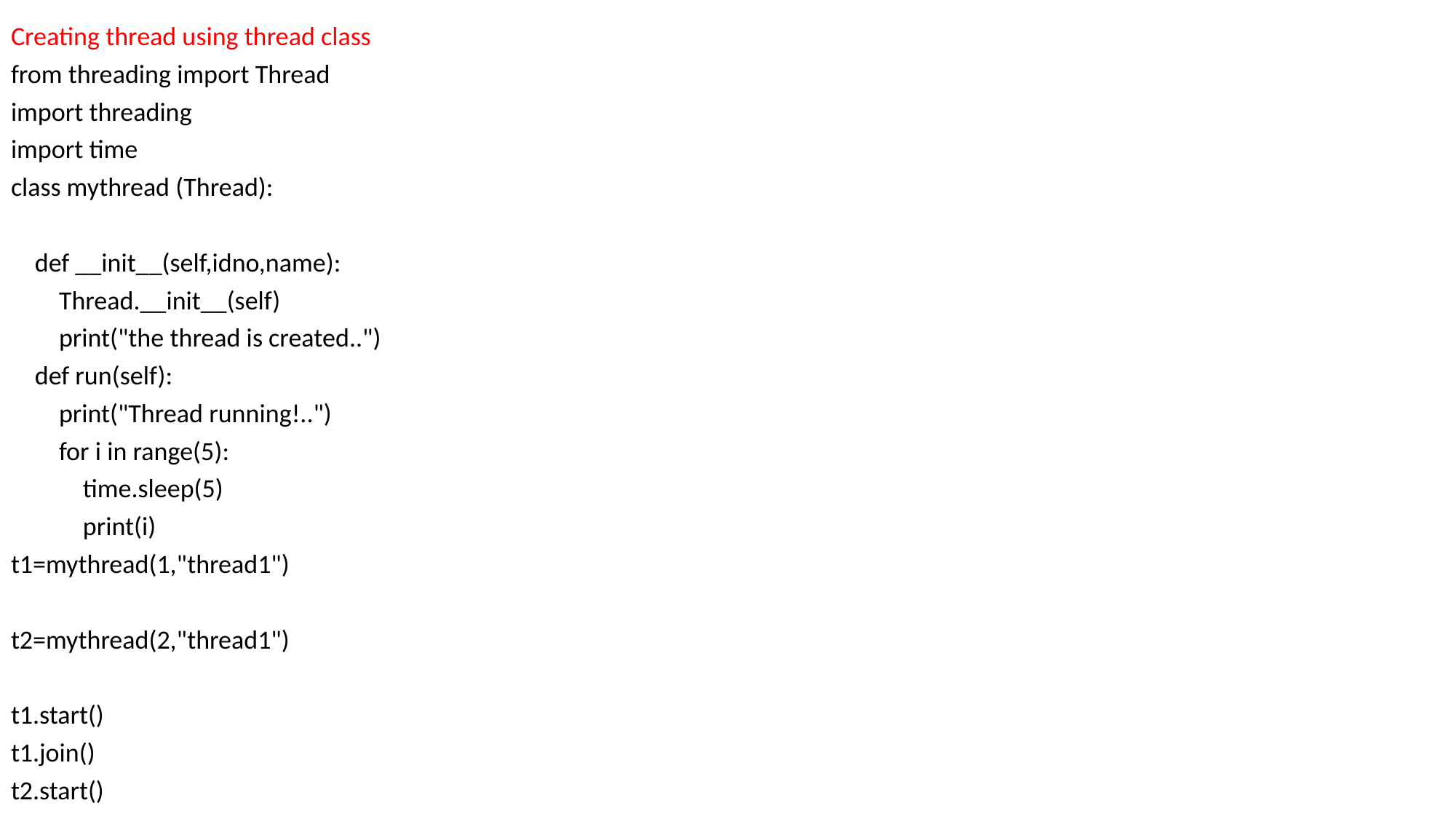

Creating thread using thread class
from threading import Thread
import threading
import time
class mythread (Thread):

    def __init__(self,idno,name):
        Thread.__init__(self)
        print("the thread is created..")
    def run(self):
        print("Thread running!..")
        for i in range(5):
            time.sleep(5)
            print(i)
t1=mythread(1,"thread1")

t2=mythread(2,"thread1")

t1.start()
t1.join()
t2.start()